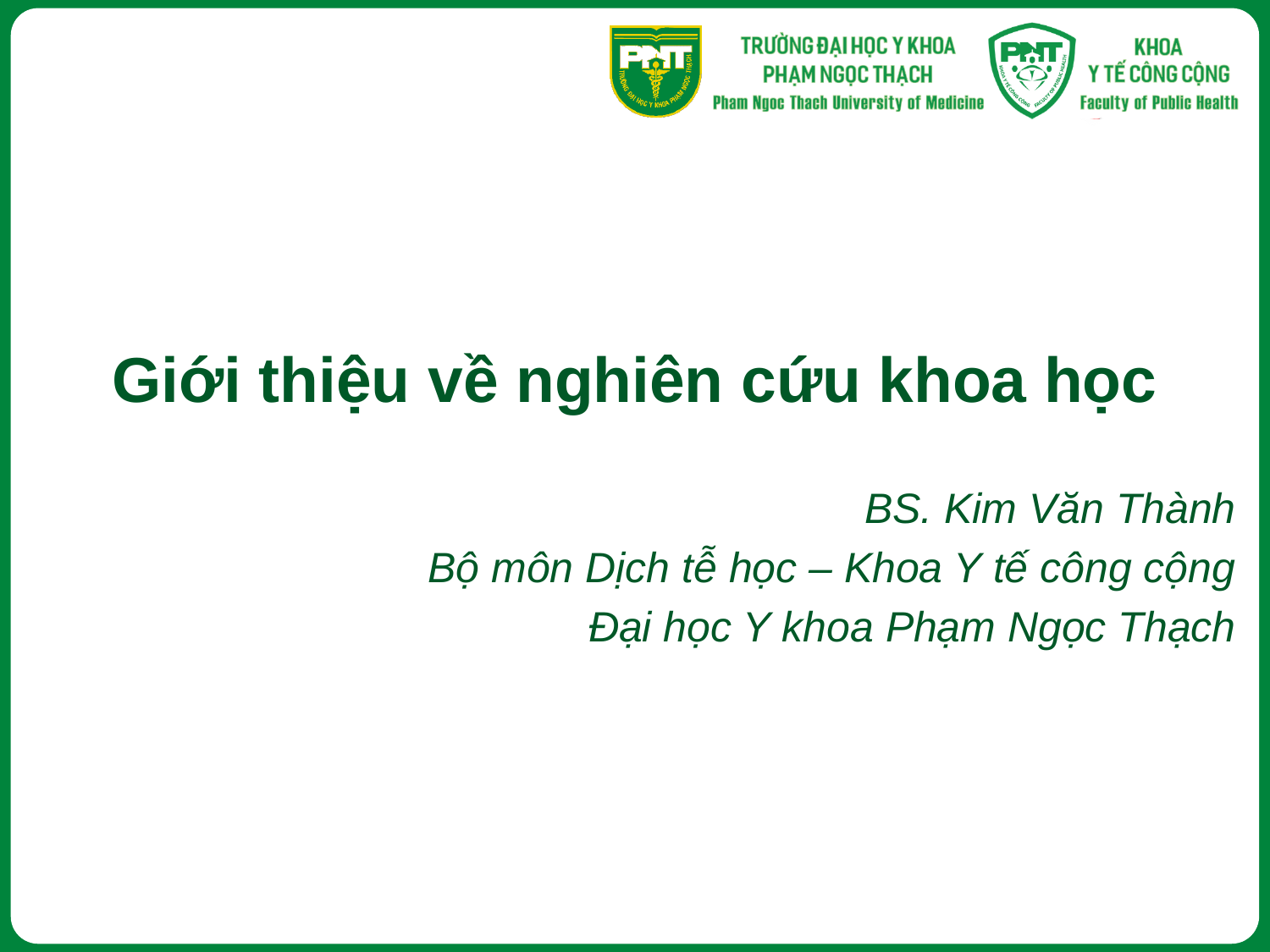

# Giới thiệu về nghiên cứu khoa học
BS. Kim Văn Thành
Bộ môn Dịch tễ học – Khoa Y tế công cộng
Đại học Y khoa Phạm Ngọc Thạch